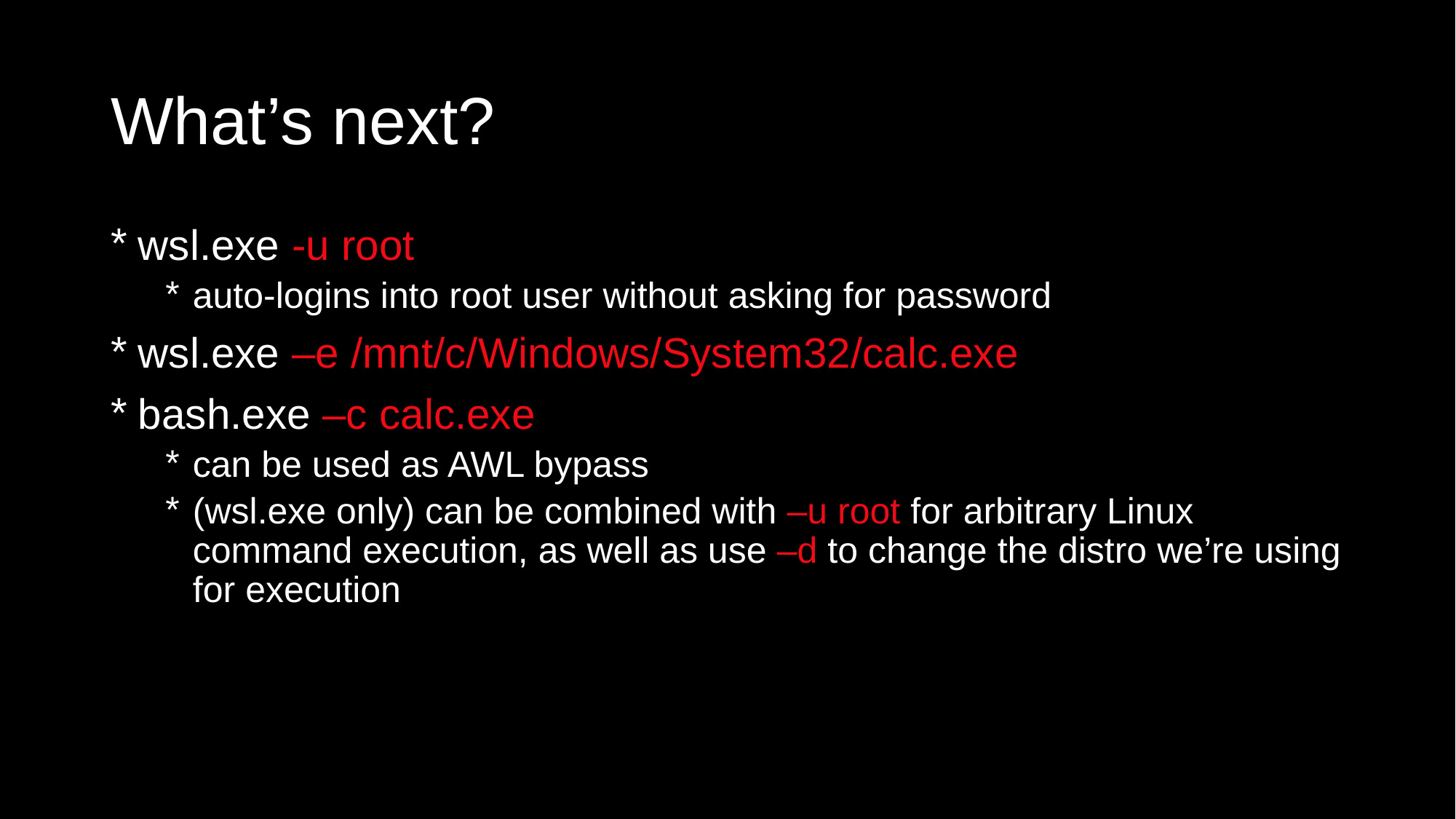

# What’s next?
wsl.exe -u root
auto-logins into root user without asking for password
wsl.exe –e /mnt/c/Windows/System32/calc.exe
bash.exe –c calc.exe
can be used as AWL bypass
(wsl.exe only) can be combined with –u root for arbitrary Linux command execution, as well as use –d to change the distro we’re using for execution